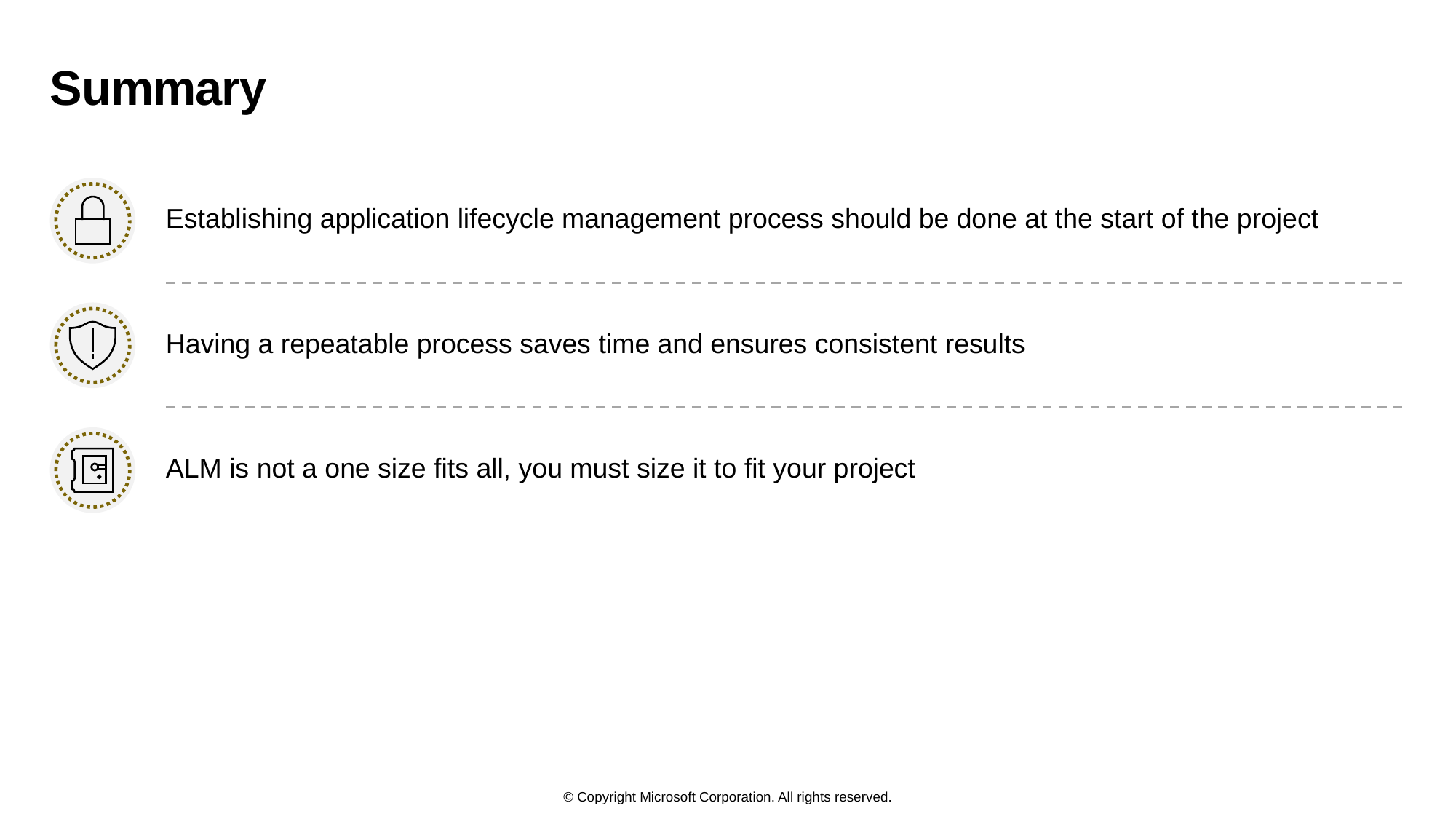

# Summary
Establishing application lifecycle management process should be done at the start of the project

Having a repeatable process saves time and ensures consistent results

ALM is not a one size fits all, you must size it to fit your project